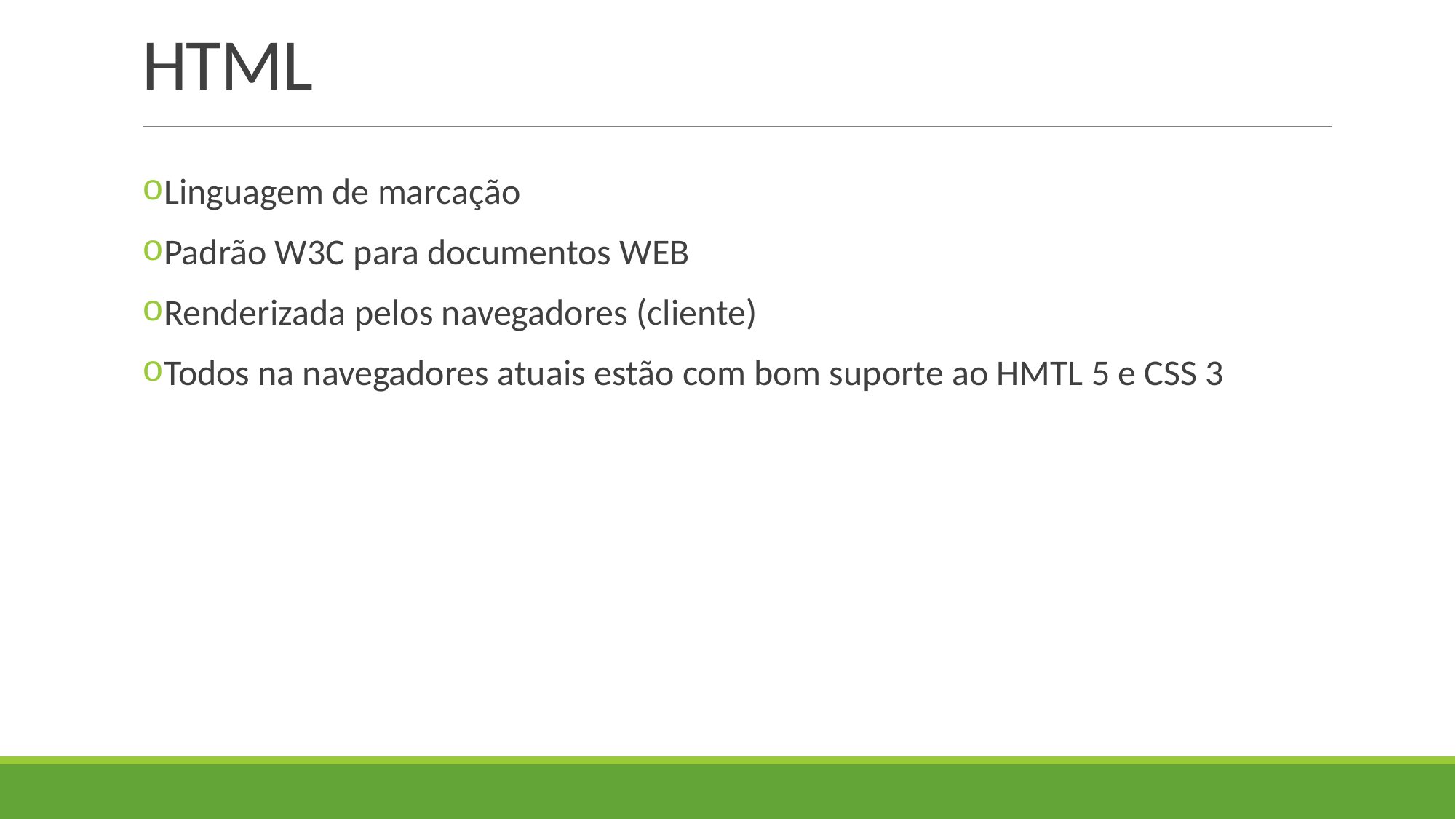

# HTML
Linguagem de marcação
Padrão W3C para documentos WEB
Renderizada pelos navegadores (cliente)
Todos na navegadores atuais estão com bom suporte ao HMTL 5 e CSS 3